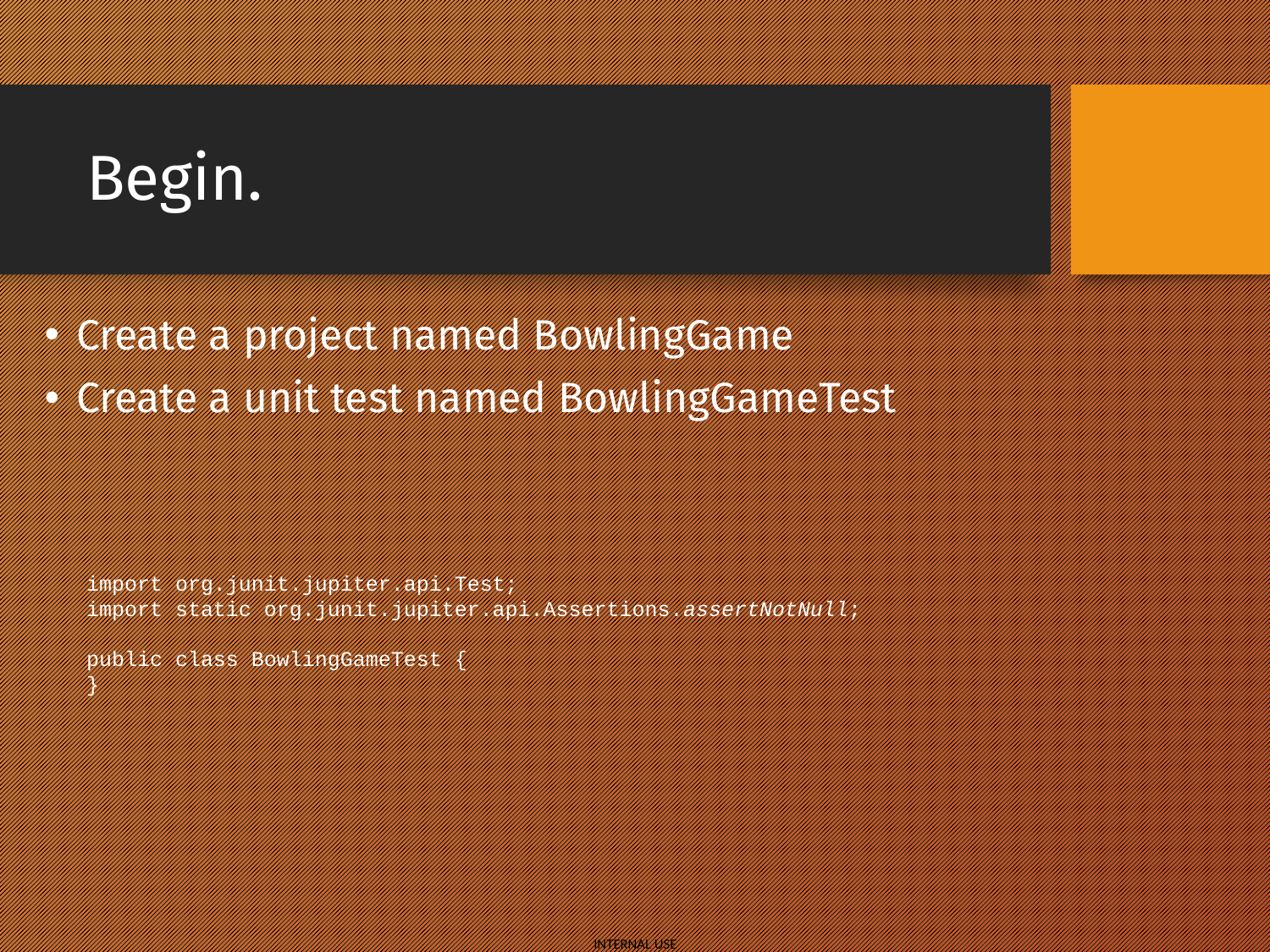

# Begin.
Create a project named BowlingGame
Create a unit test named BowlingGameTest

import org.junit.jupiter.api.Test;
import static org.junit.jupiter.api.Assertions.assertNotNull;
public class BowlingGameTest {
}